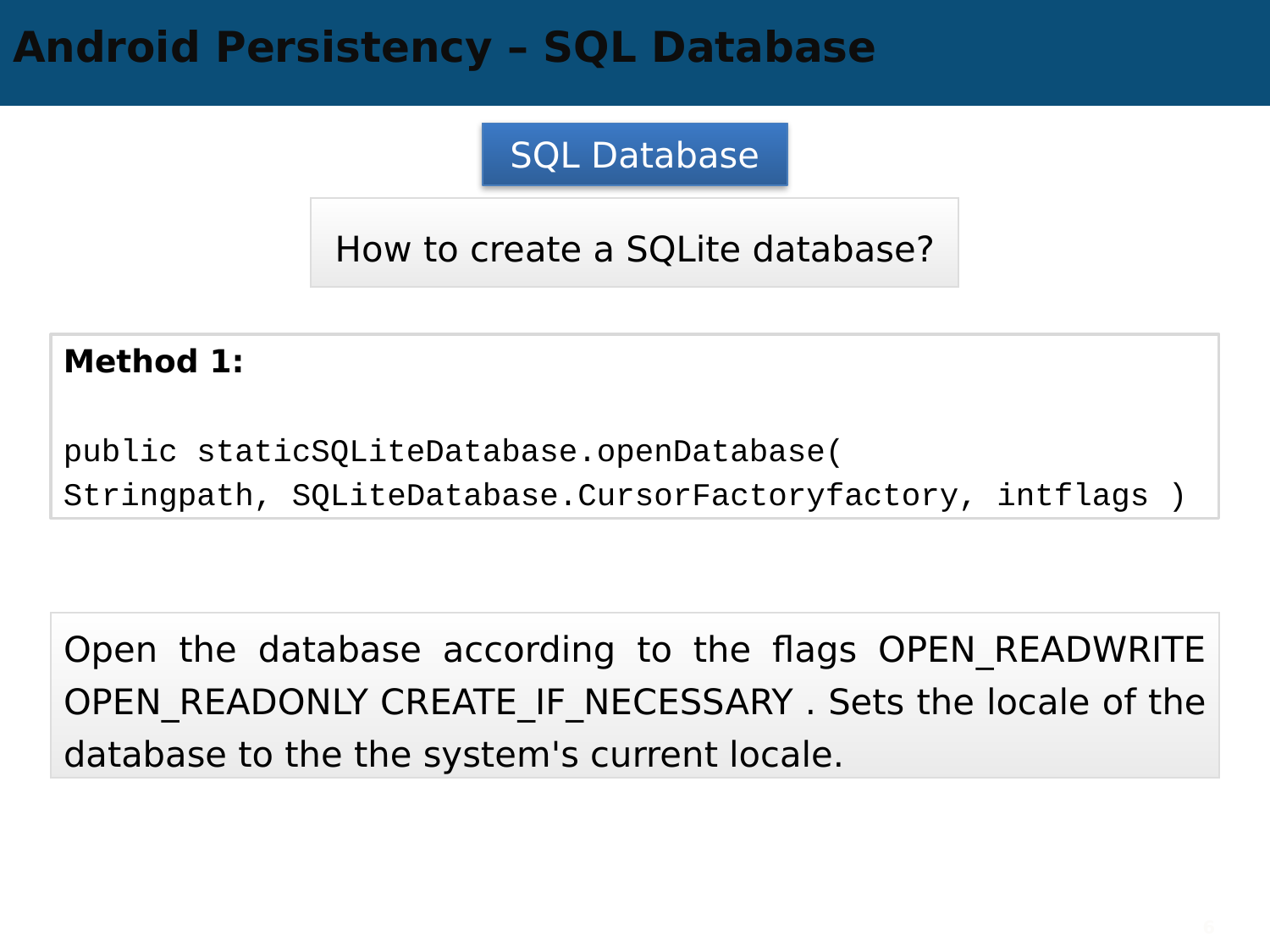

# Android Persistency – SQL Database
SQL Database
How to create a SQLite database?
Method 1:

public staticSQLiteDatabase.openDatabase(
Stringpath, SQLiteDatabase.CursorFactoryfactory, intflags )
Open the database according to the flags OPEN_READWRITE OPEN_READONLY CREATE_IF_NECESSARY . Sets the locale of the database to the the system's current locale.